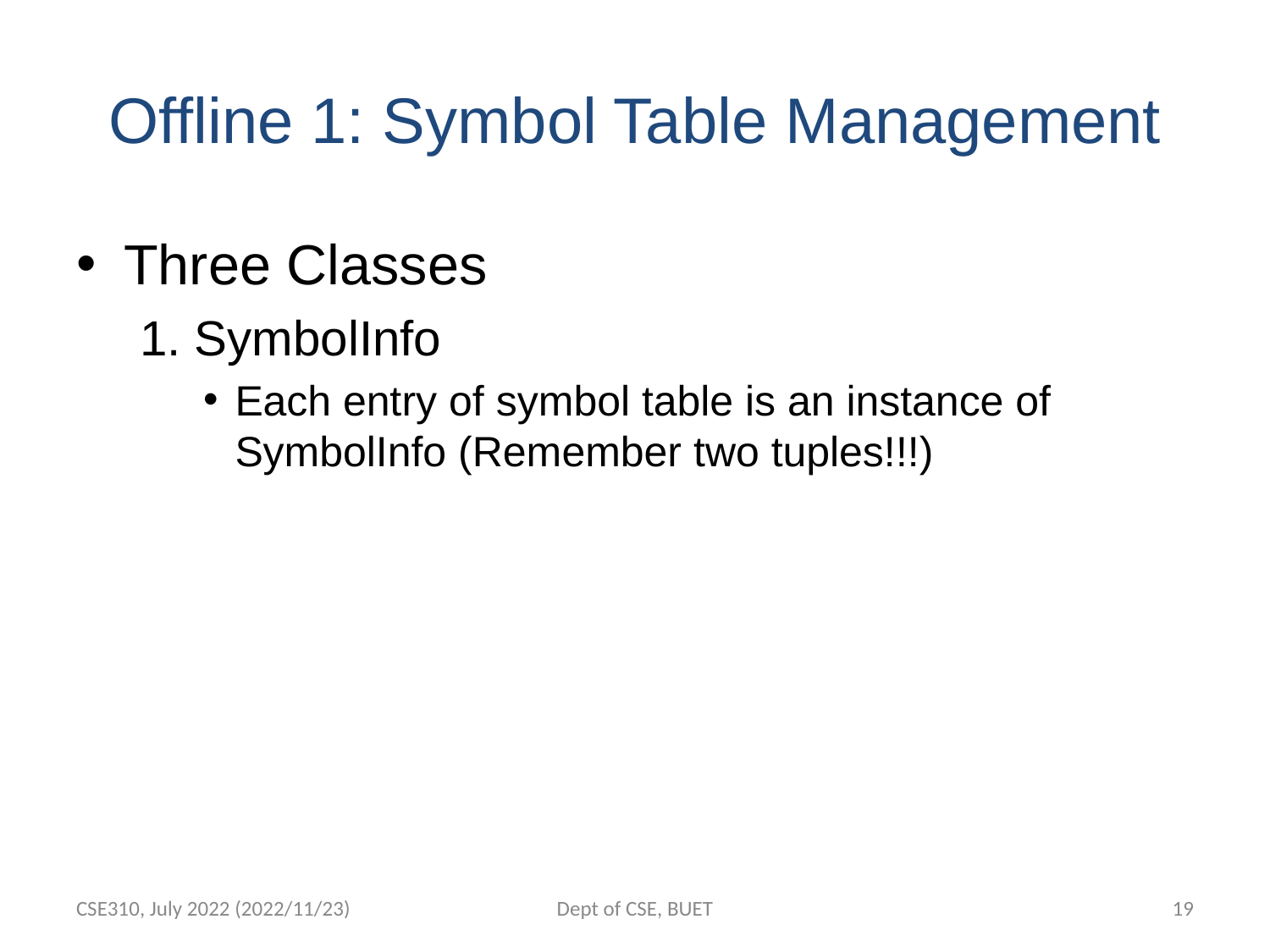

# Offline 1: Symbol Table Management
Three Classes
1. SymbolInfo
Each entry of symbol table is an instance of SymbolInfo (Remember two tuples!!!)

CSE310, July 2022 (2022/11/23)
Dept of CSE, BUET
19